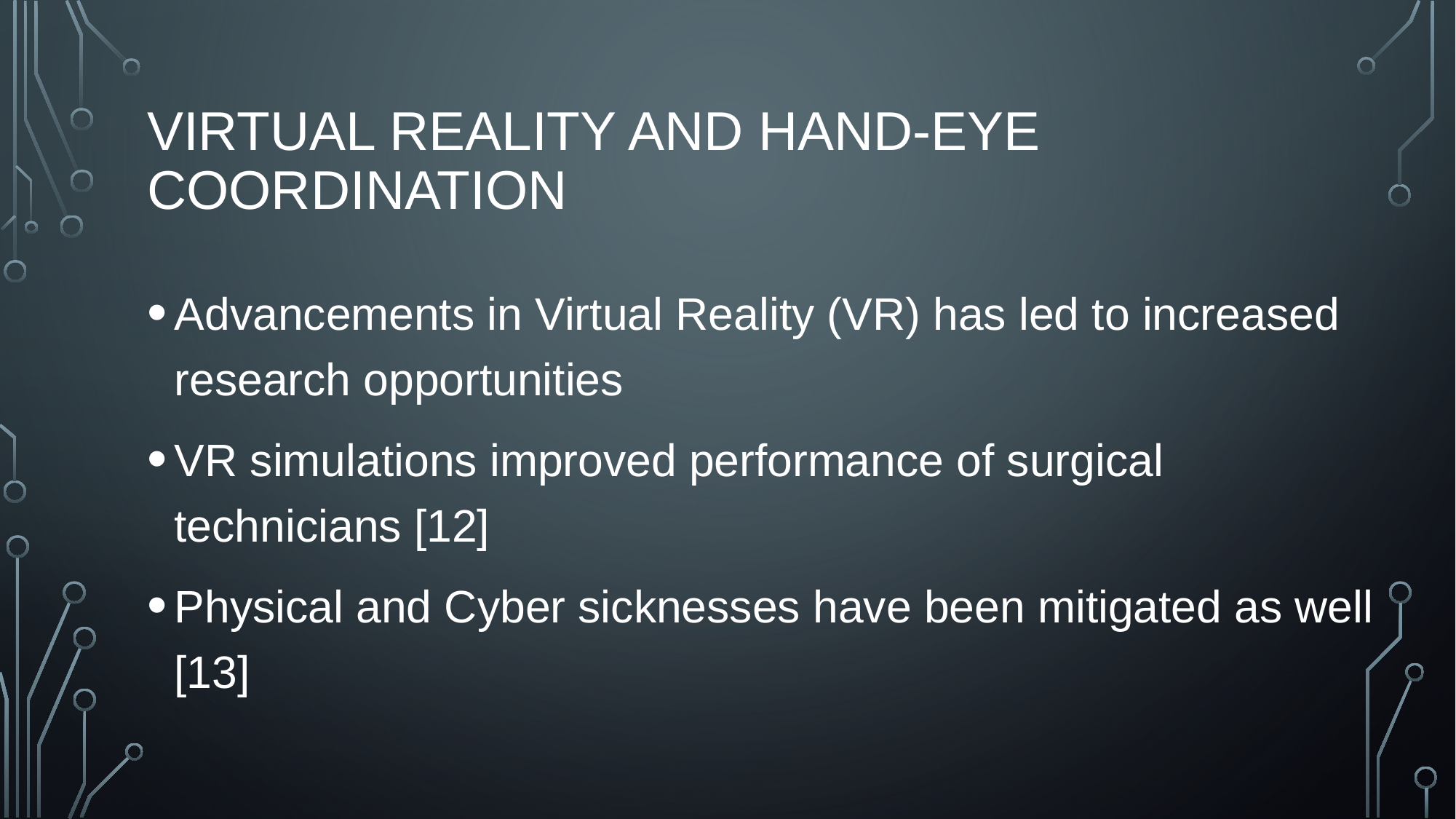

# Virtual Reality and hand-eye coordination
Advancements in Virtual Reality (VR) has led to increased research opportunities
VR simulations improved performance of surgical technicians [12]
Physical and Cyber sicknesses have been mitigated as well [13]